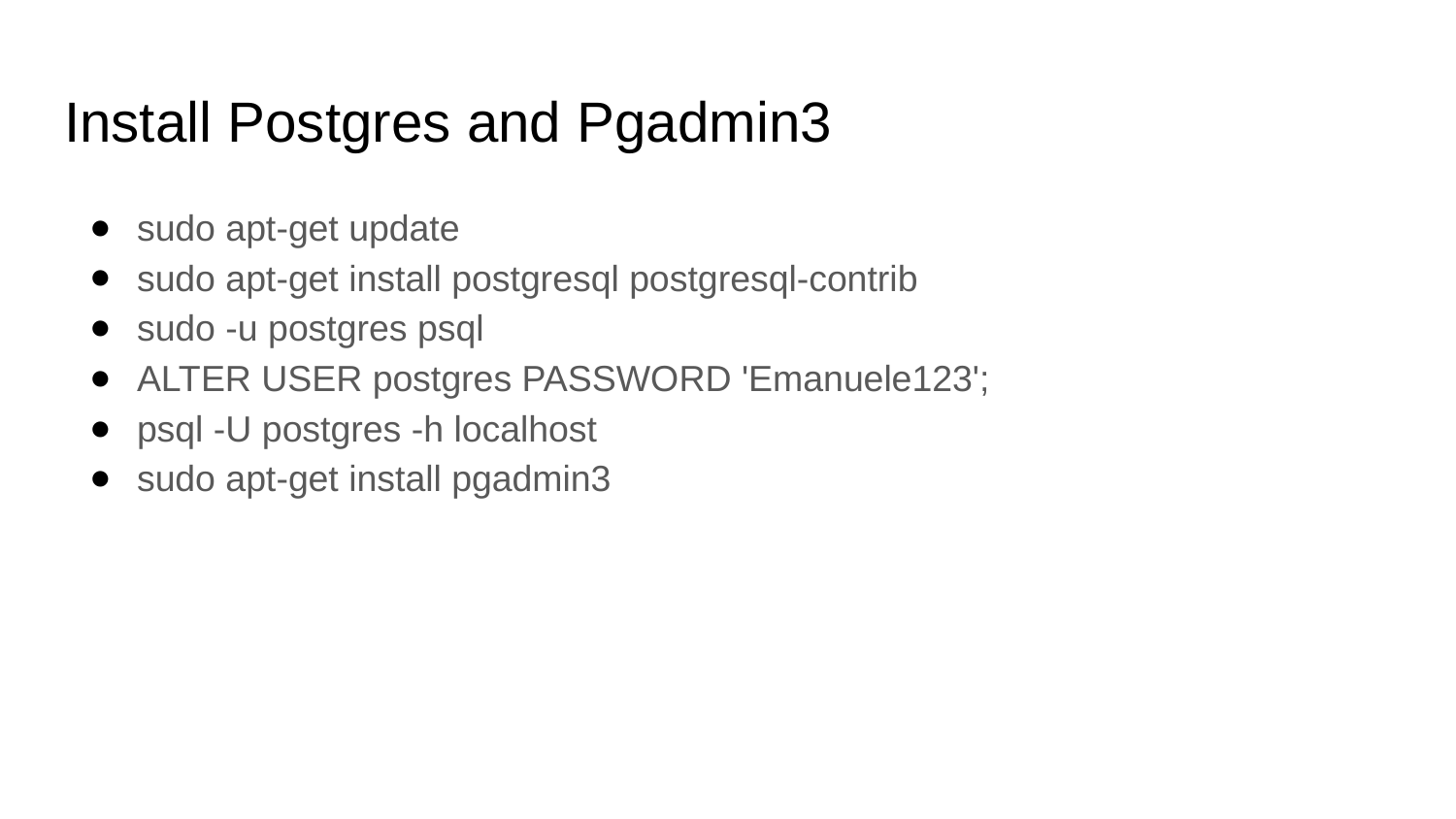

# Install Postgres and Pgadmin3

sudo apt-get update
sudo apt-get install postgresql postgresql-contrib
sudo -u postgres psql
ALTER USER postgres PASSWORD 'Emanuele123';
psql -U postgres -h localhost
sudo apt-get install pgadmin3